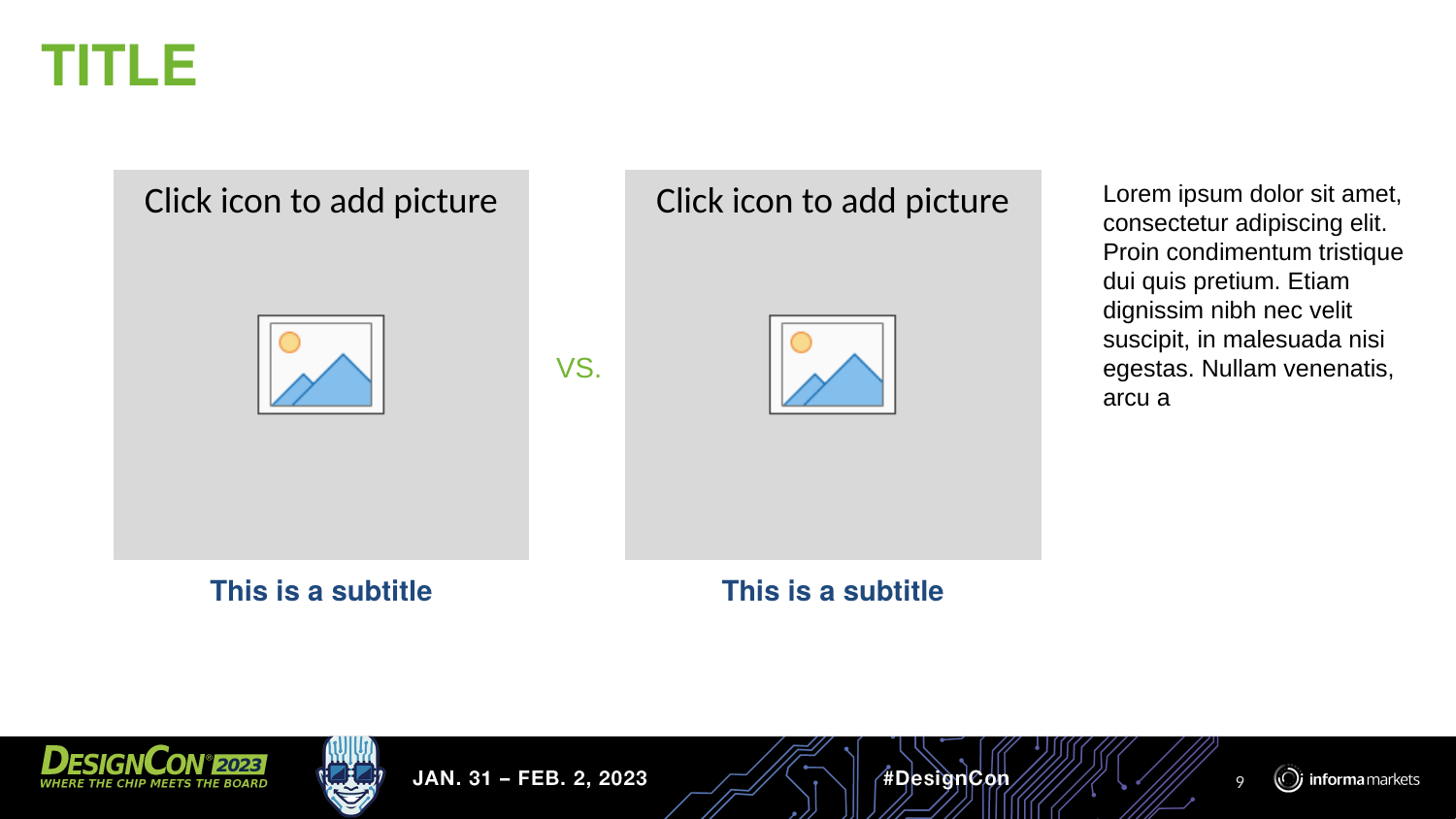

# TITLE

Lorem ipsum dolor sit amet, consectetur adipiscing elit. Proin condimentum tristique dui quis pretium. Etiam dignissim nibh nec velit suscipit, in malesuada nisi egestas. Nullam venenatis, arcu a

VS.
This is a subtitle
This is a subtitle
9